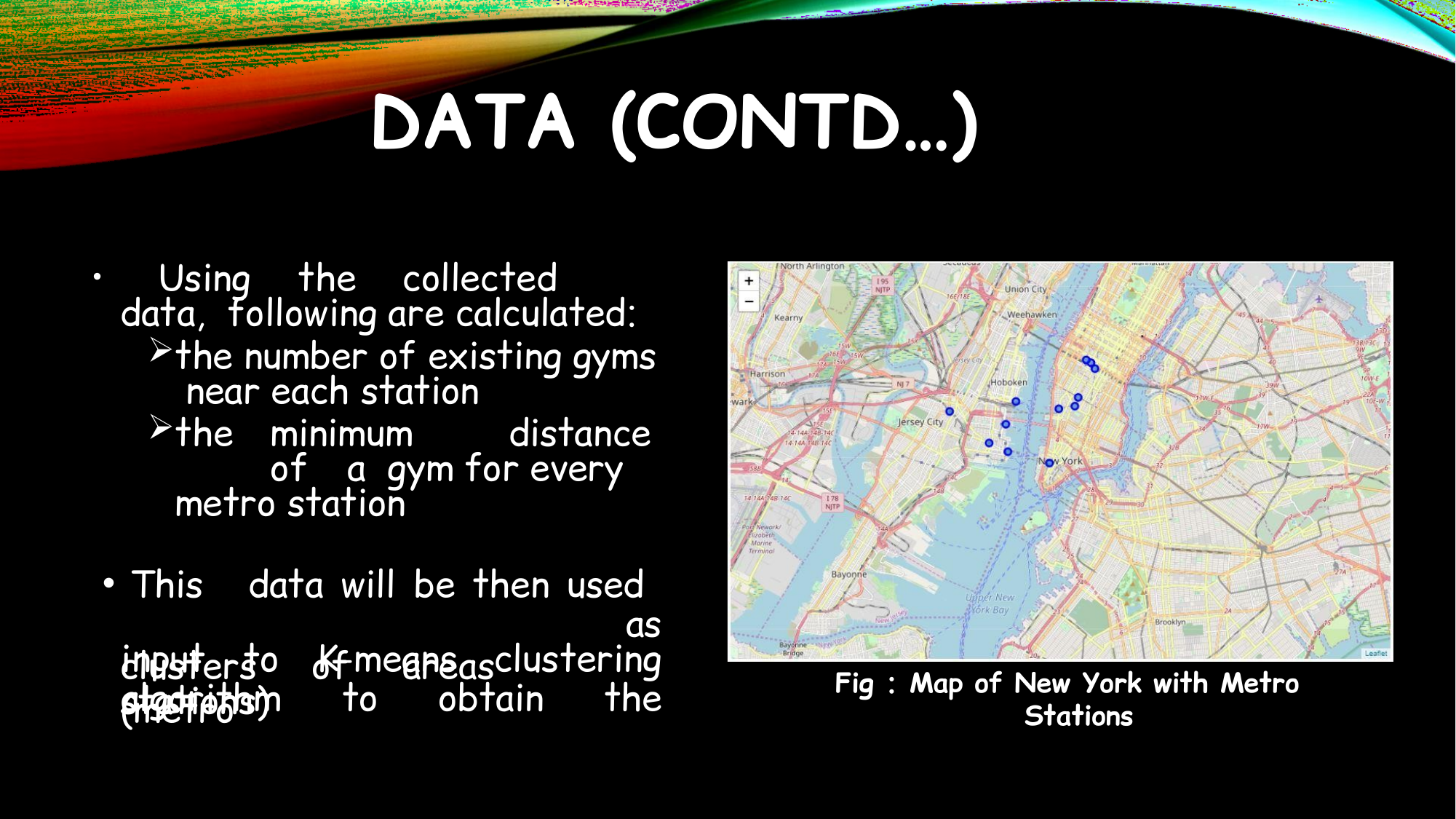

# DATA (CONTD…)
	Using	the	collected	data,  following are calculated:
the number of existing gyms  near each station
the	minimum	distance	of	a  gym for every metro station

This	data	will	be	then	used	as
input	to	K-means	clustering
algorithm	to	obtain	the

clusters	of	areas	(metro
Fig : Map of New York with Metro  Stations
stations)